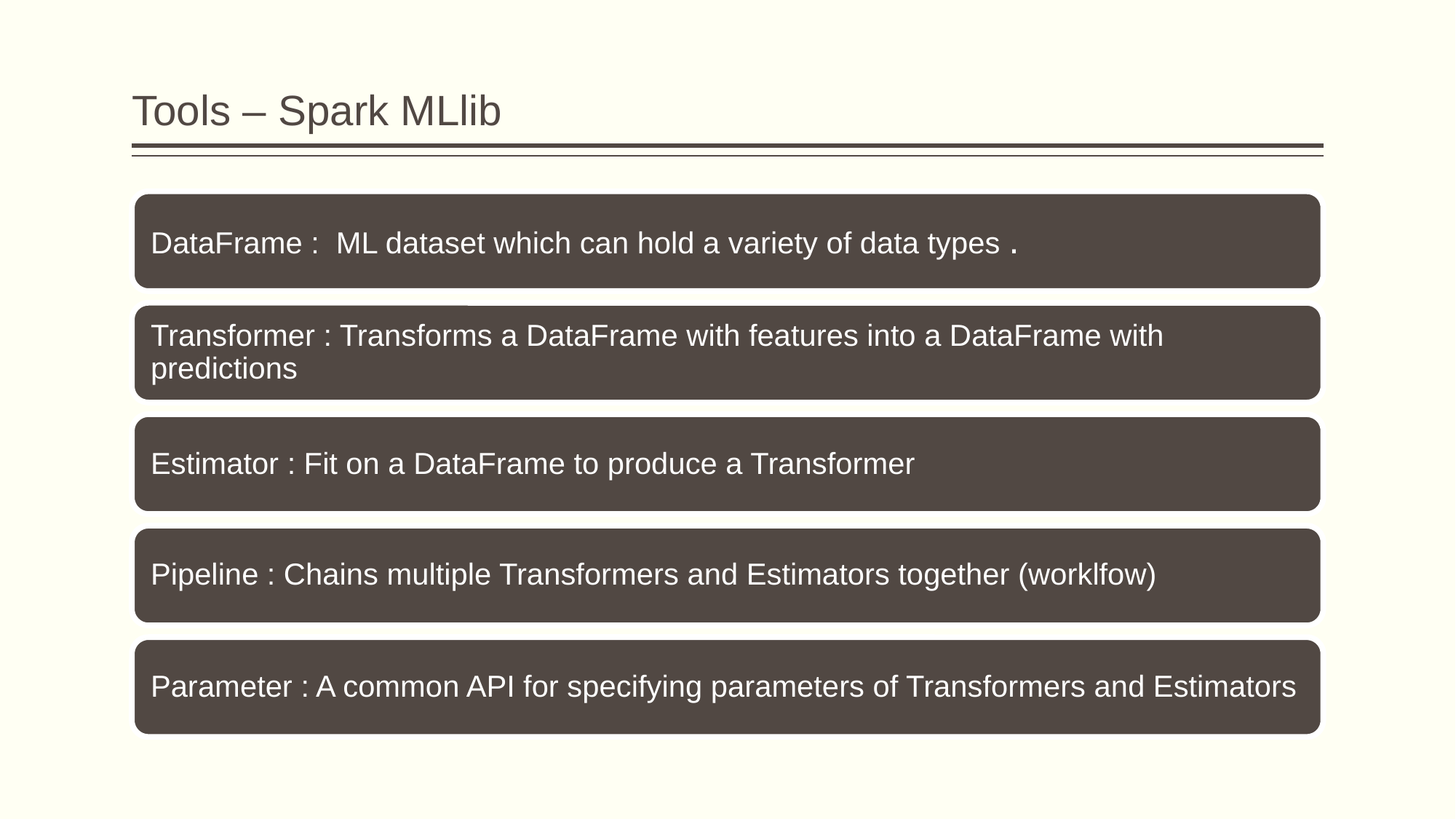

# Tools – Spark MLlib
DataFrame :  ML dataset which can hold a variety of data types .
Transformer : Transforms a DataFrame with features into a DataFrame with predictions
Estimator : Fit on a DataFrame to produce a Transformer
Pipeline : Chains multiple Transformers and Estimators together (worklfow)
Parameter : A common API for specifying parameters of Transformers and Estimators